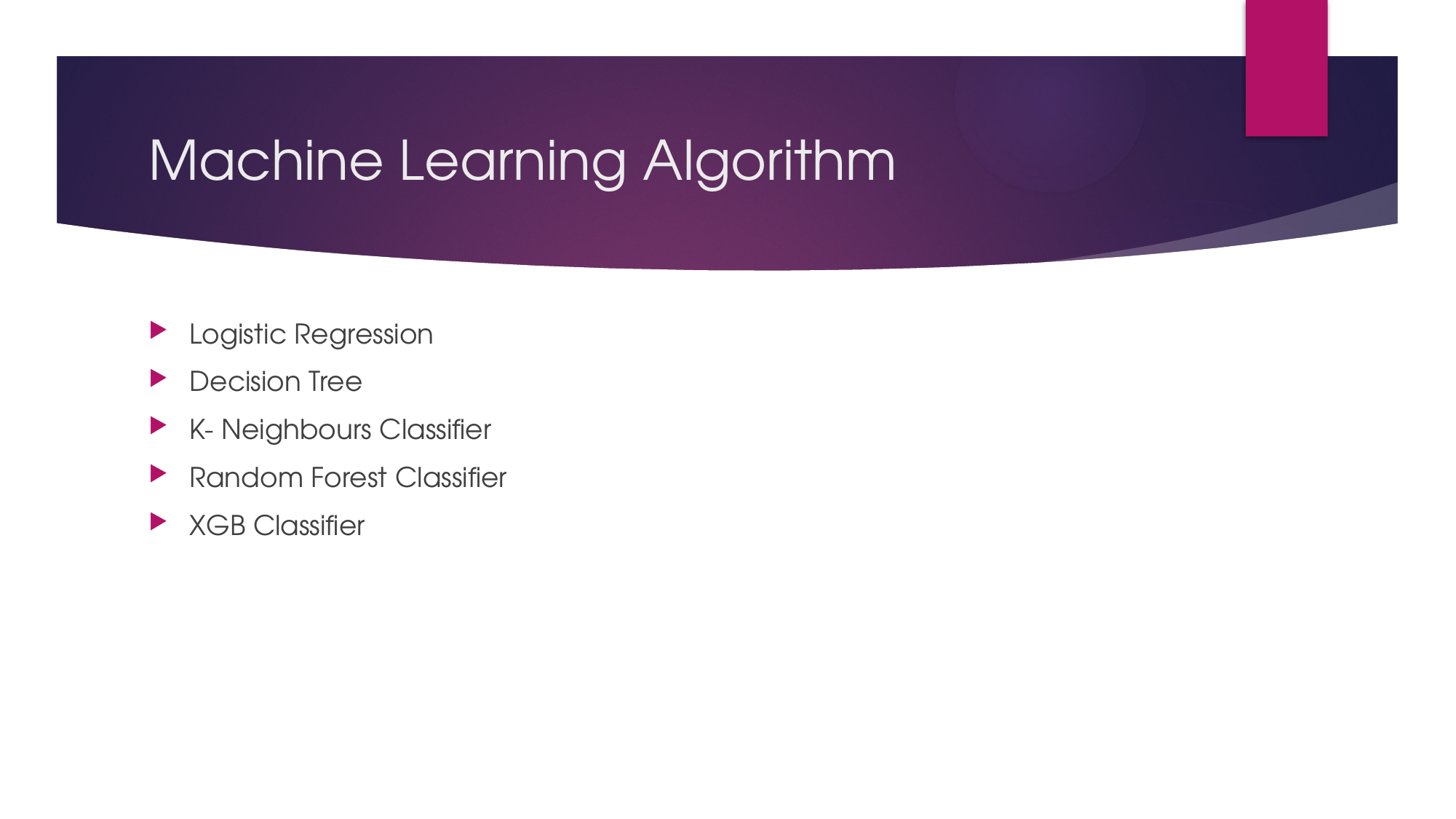

# Machine Learning Algorithm
Logistic Regression
Decision Tree
K- Neighbours Classifier
Random Forest Classifier
XGB Classifier